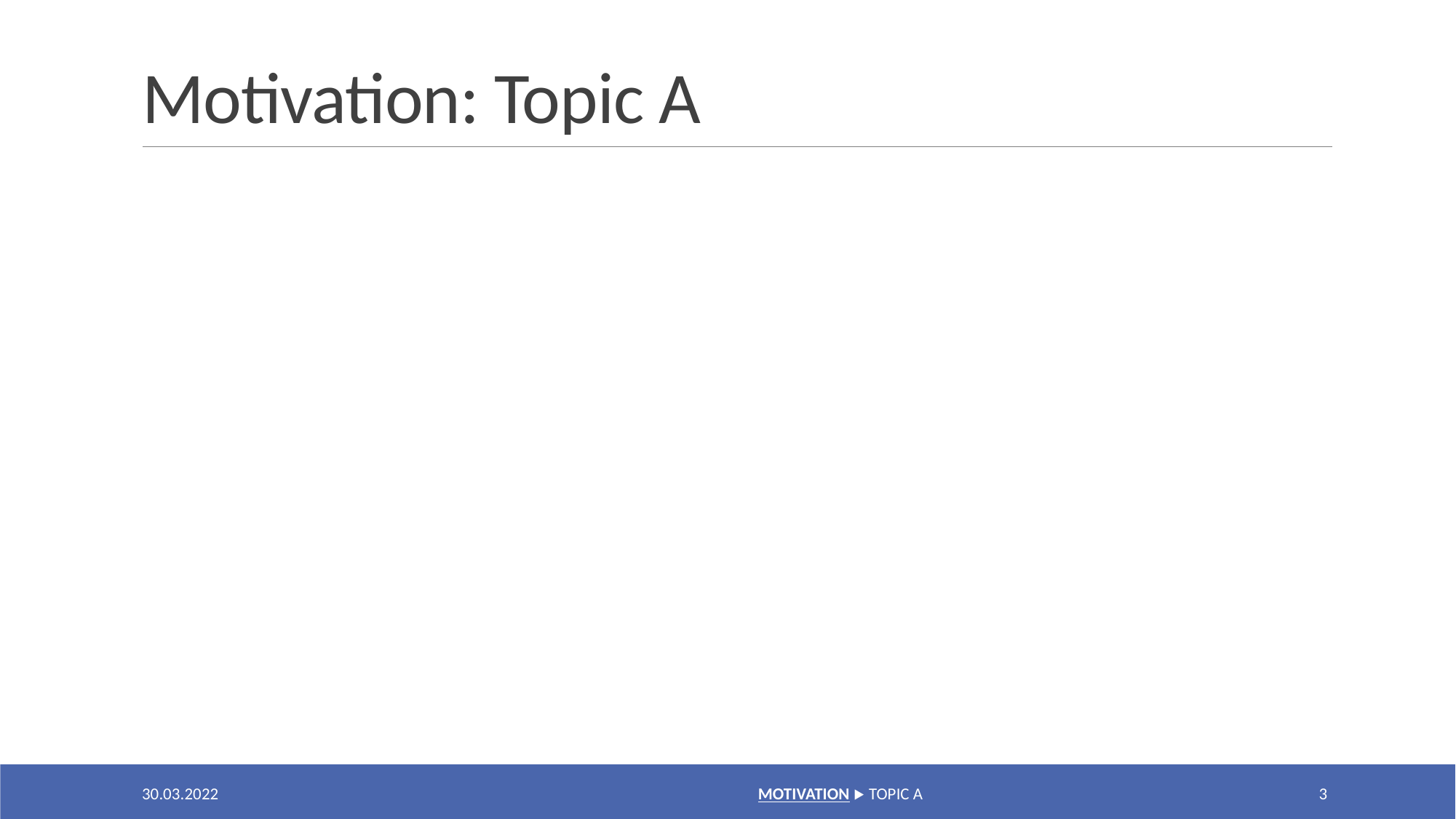

# Motivation: Topic A
30.03.2022
                                                           Motivation ⯈ Topic A
3